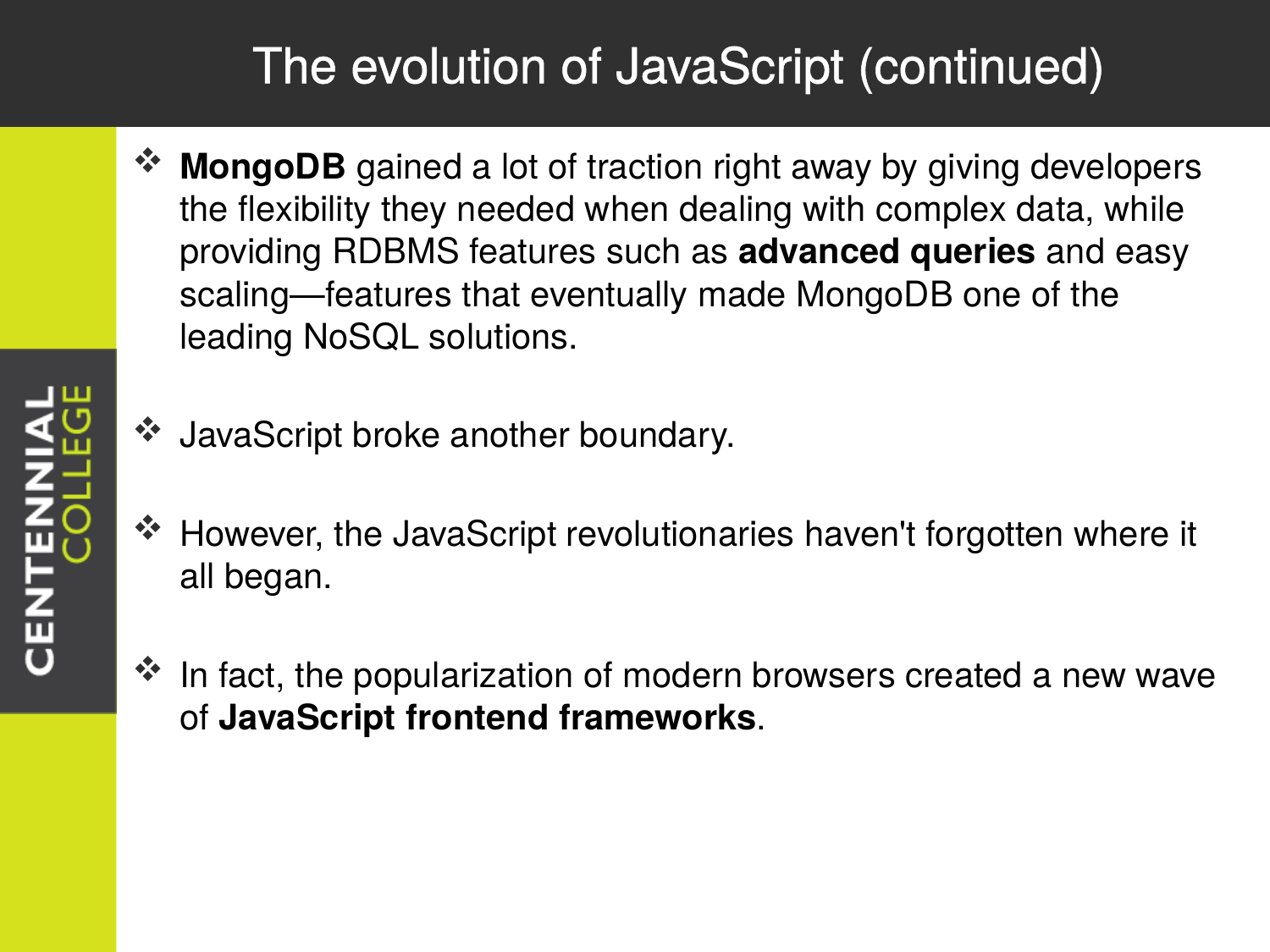

# The evolution of JavaScript (continued)
MongoDB gained a lot of traction right away by giving developers the flexibility they needed when dealing with complex data, while providing RDBMS features such as advanced queries and easy scaling—features that eventually made MongoDB one of the leading NoSQL solutions.

JavaScript broke another boundary.

However, the JavaScript revolutionaries haven't forgotten where it all began.

In fact, the popularization of modern browsers created a new wave of JavaScript frontend frameworks.